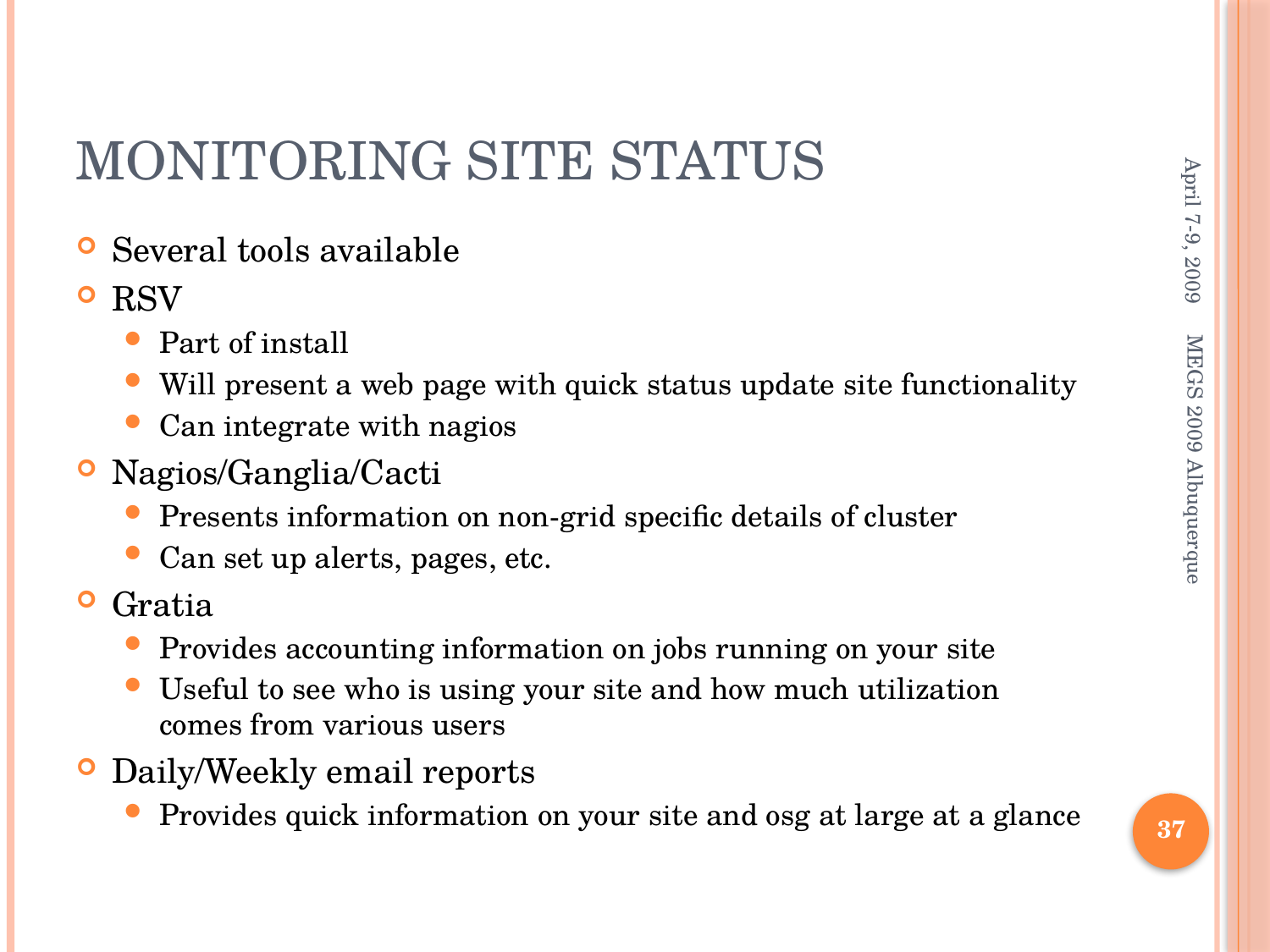

# Monitoring Site Status
April 7-9, 2009
Several tools available
RSV
Part of install
Will present a web page with quick status update site functionality
Can integrate with nagios
Nagios/Ganglia/Cacti
Presents information on non-grid specific details of cluster
Can set up alerts, pages, etc.
Gratia
Provides accounting information on jobs running on your site
Useful to see who is using your site and how much utilization comes from various users
Daily/Weekly email reports
Provides quick information on your site and osg at large at a glance
MEGS 2009 Albuquerque
37